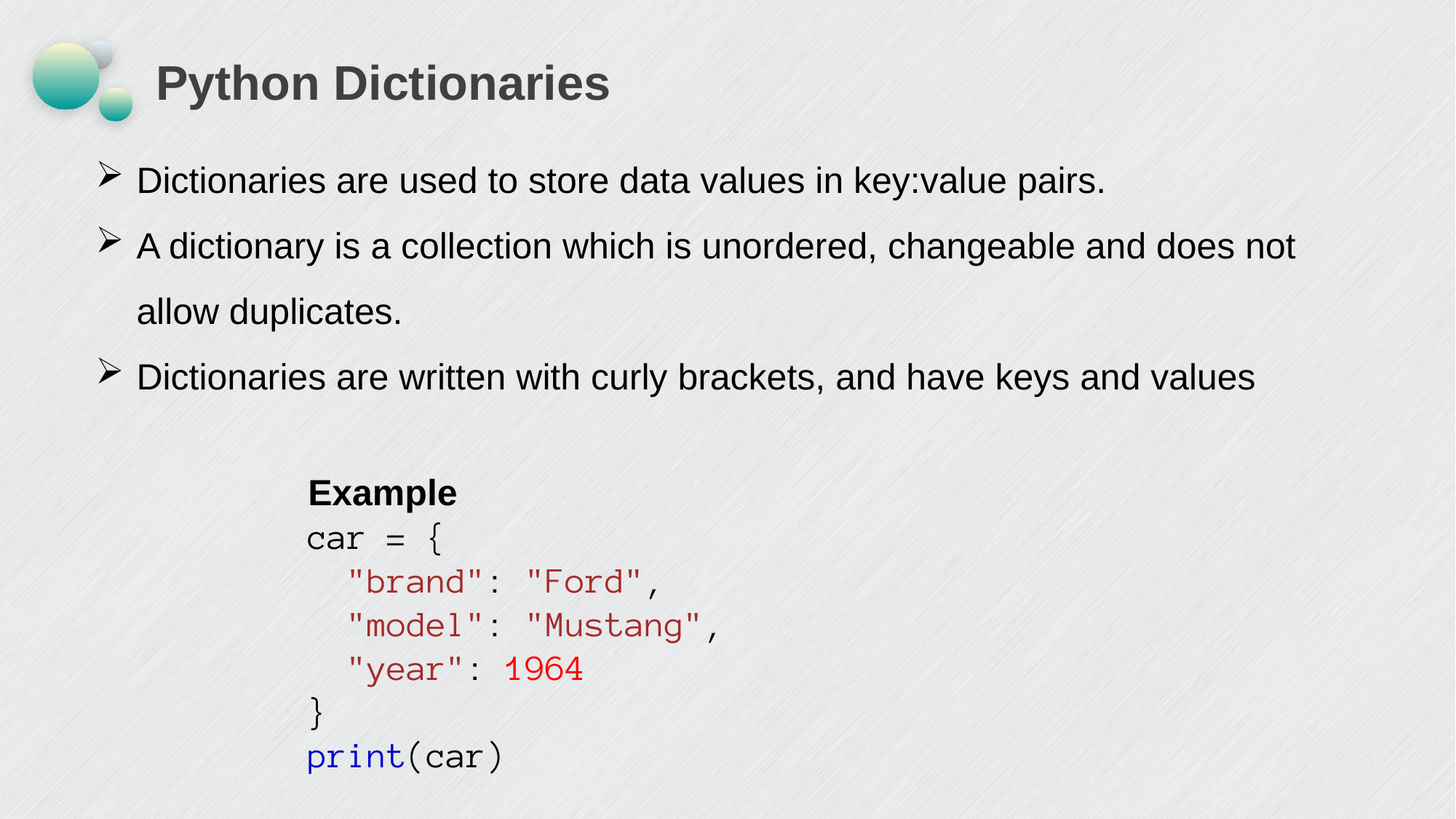

# Python Dictionaries
Dictionaries are used to store data values in key:value pairs.
A dictionary is a collection which is unordered, changeable and does not allow duplicates.
Dictionaries are written with curly brackets, and have keys and values
Example
car = {
  "brand": "Ford",
  "model": "Mustang",
  "year": 1964
}
print(car)